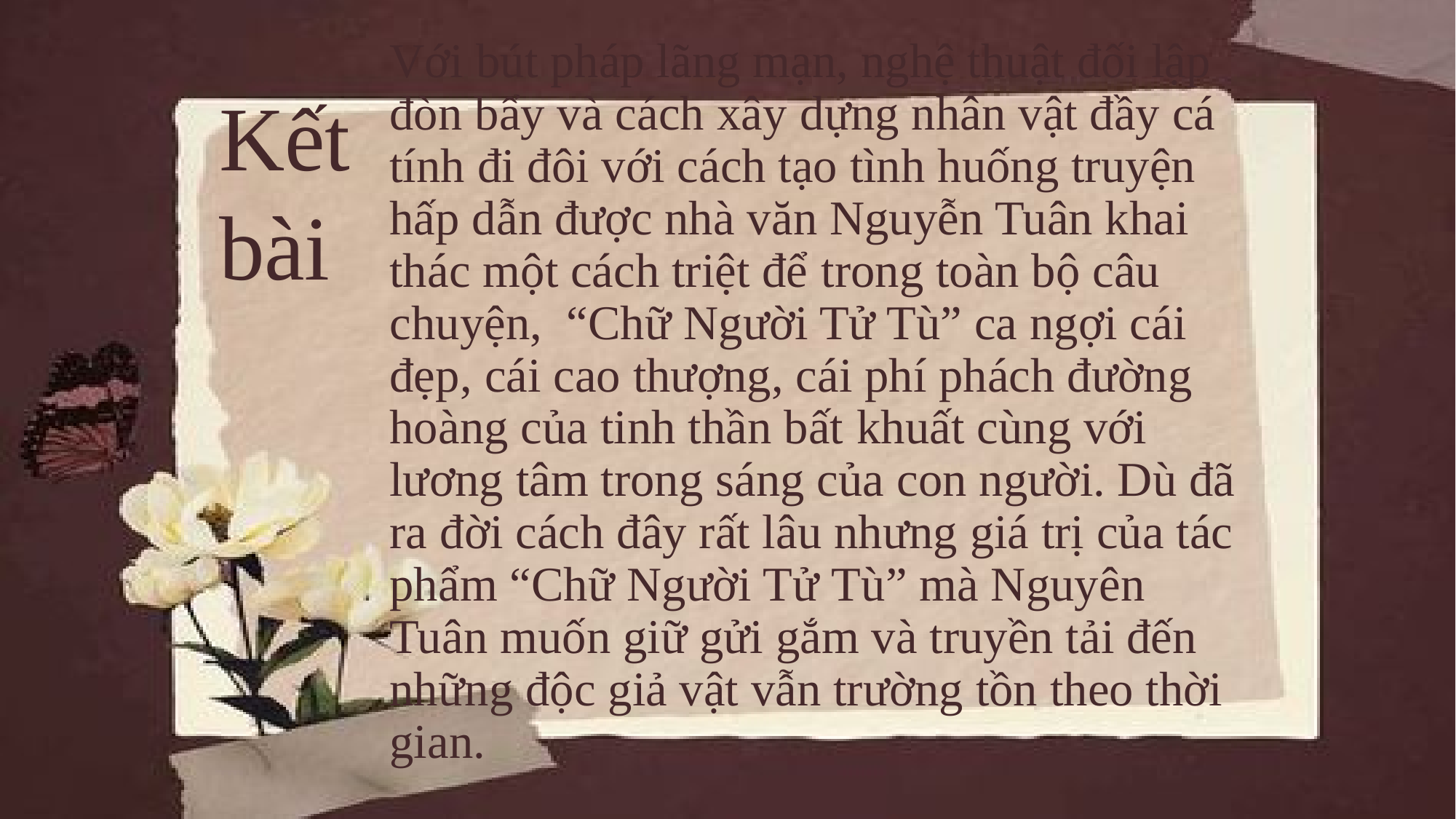

Với bút pháp lãng mạn, nghệ thuật đối lập đòn bẩy và cách xây dựng nhân vật đầy cá tính đi đôi với cách tạo tình huống truyện hấp dẫn được nhà văn Nguyễn Tuân khai thác một cách triệt để trong toàn bộ câu chuyện,  “Chữ Người Tử Tù” ca ngợi cái đẹp, cái cao thượng, cái phí phách đường hoàng của tinh thần bất khuất cùng với lương tâm trong sáng của con người. Dù đã ra đời cách đây rất lâu nhưng giá trị của tác phẩm “Chữ Người Tử Tù” mà Nguyên Tuân muốn giữ gửi gắm và truyền tải đến những độc giả vật vẫn trường tồn theo thời gian.
Kết bài